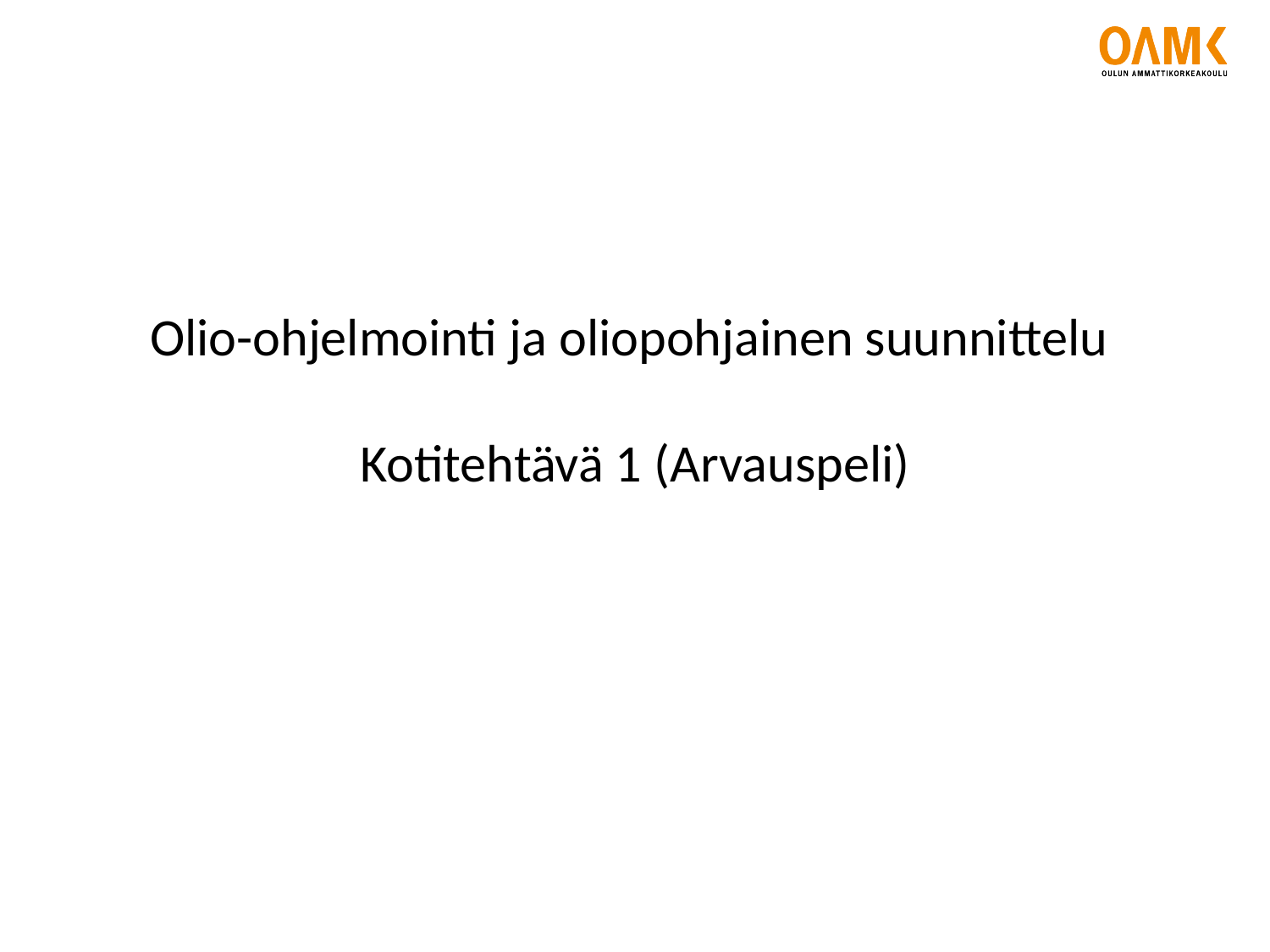

# Olio-ohjelmointi ja oliopohjainen suunnittelu Kotitehtävä 1 (Arvauspeli)